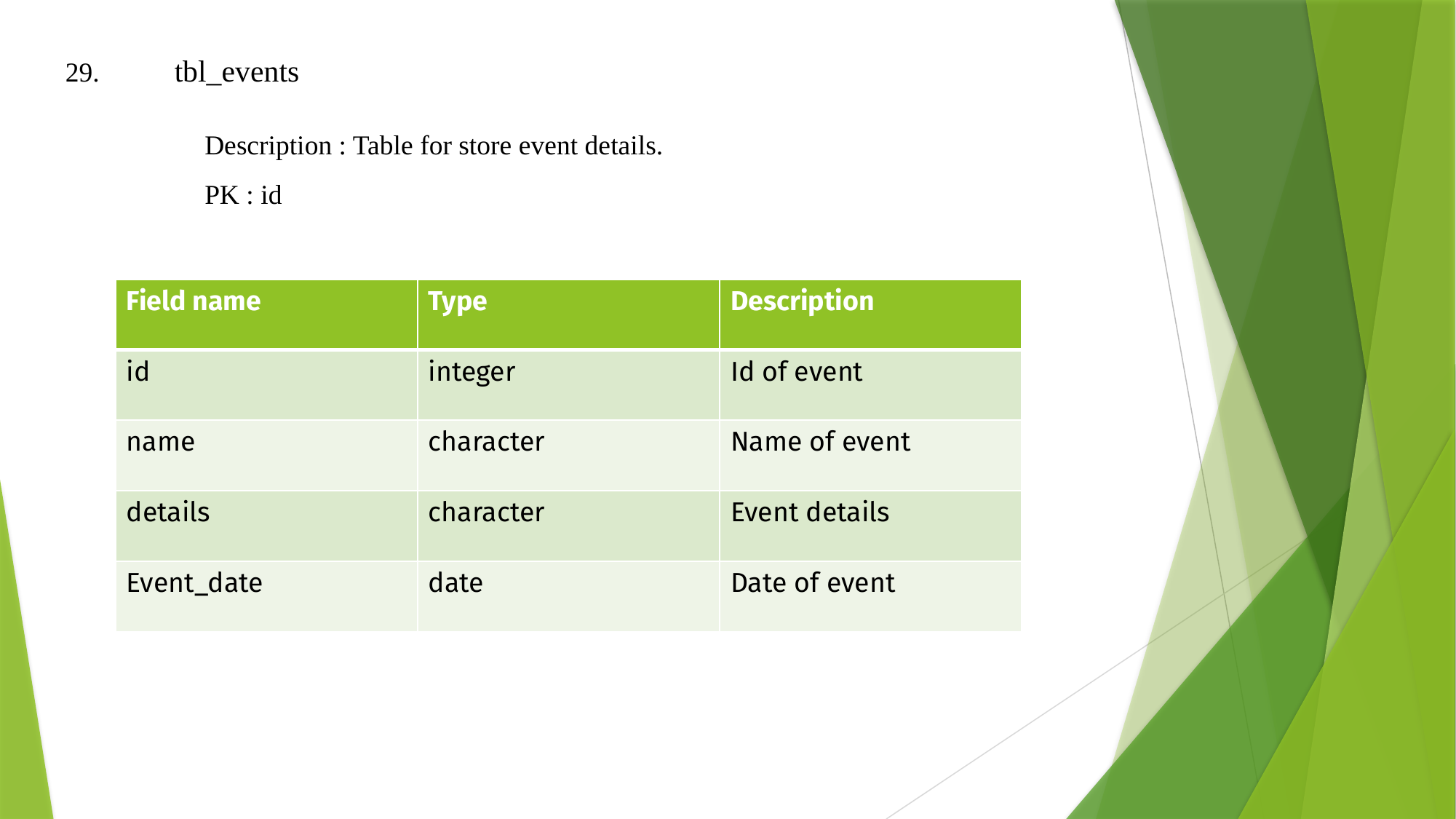

29. 	tbl_events
	Description : Table for store event details.
	PK : id

| Field name | Type | Description |
| --- | --- | --- |
| id | integer | Id of event |
| name | character | Name of event |
| details | character | Event details |
| Event\_date | date | Date of event |